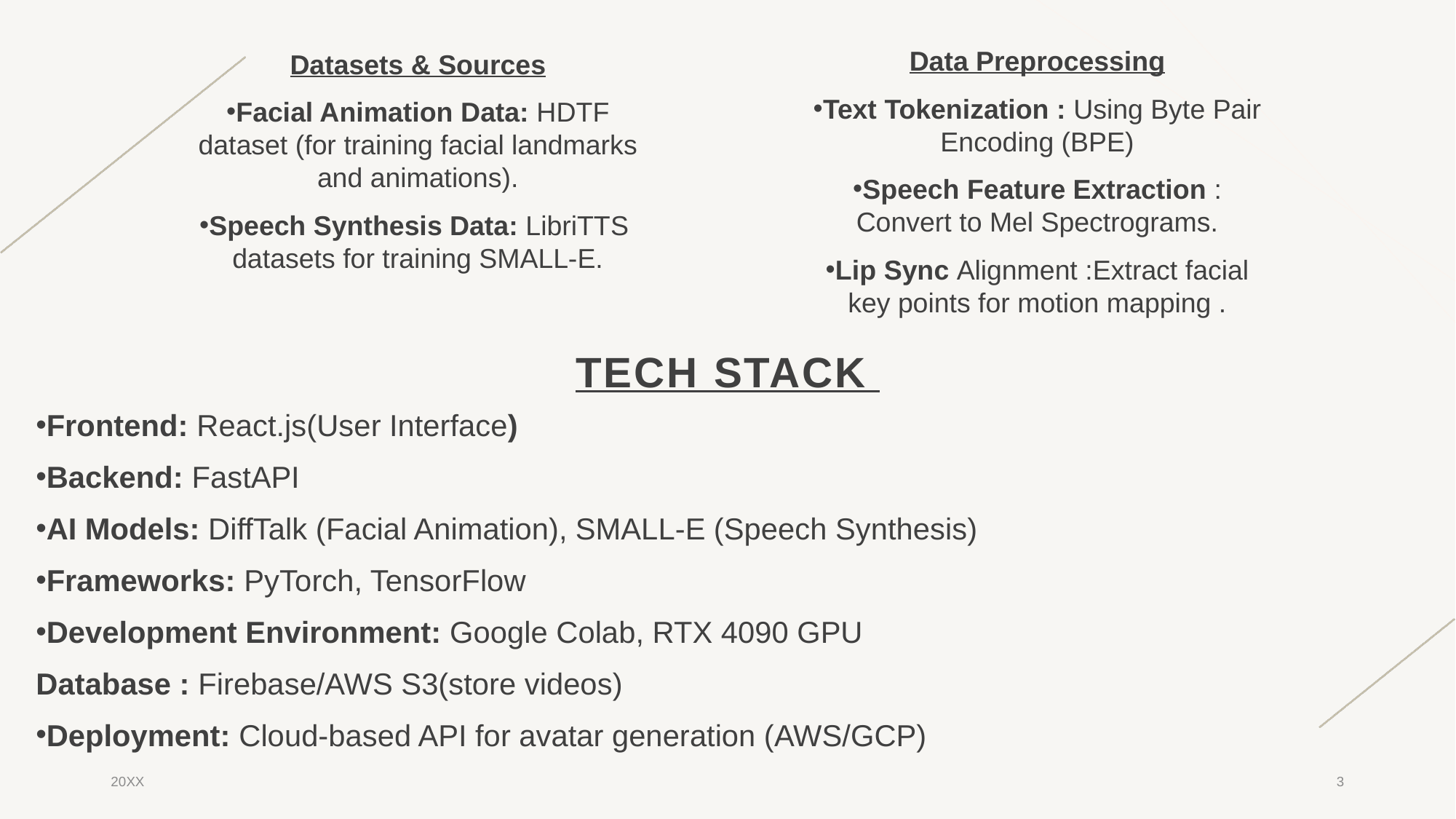

EASY TO USE
TARGET AUDIENCE
Simple design that gives customers the targeted information they need
COST SAVINGS
CLOSE THE GAP
Data Preprocessing
Text Tokenization : Using Byte Pair Encoding (BPE)
Speech Feature Extraction : Convert to Mel Spectrograms.
Lip Sync Alignment :Extract facial key points for motion mapping .

Datasets & Sources
Facial Animation Data: HDTF dataset (for training facial landmarks and animations).
Speech Synthesis Data: LibriTTS  datasets for training SMALL-E.

# Tech StacK
Frontend: React.js(User Interface)
Backend: FastAPI
AI Models: DiffTalk (Facial Animation), SMALL-E (Speech Synthesis)
Frameworks: PyTorch, TensorFlow
Development Environment: Google Colab, RTX 4090 GPU
Database : Firebase/AWS S3(store videos)
Deployment: Cloud-based API for avatar generation (AWS/GCP)

20XX
3
Pitch Deck